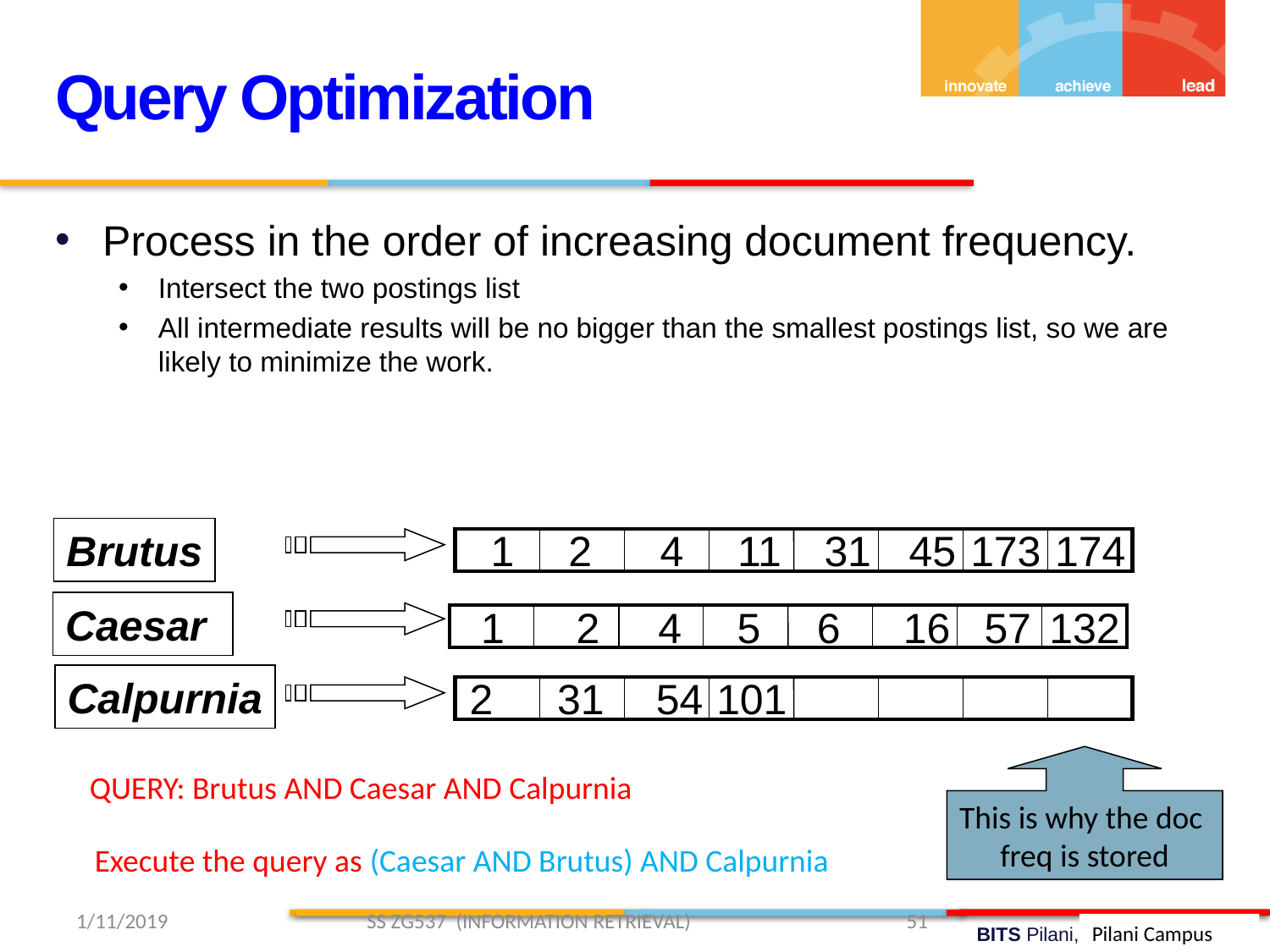

Query Optimization
Process in the order of increasing document frequency.
Intersect the two postings list
All intermediate results will be no bigger than the smallest postings list, so we are likely to minimize the work.
Brutus
1
2
4
11
31
45
173

174

Caesar
1
2
4
5
6
16
57
132

Calpurnia
2
31
54
101

This is why the doc
freq is stored
QUERY: Brutus AND Caesar AND Calpurnia
Execute the query as (Caesar AND Brutus) AND Calpurnia
1/11/2019                                         SS ZG537  (INFORMATION RETRIEVAL)                                            51
Pilani Campus